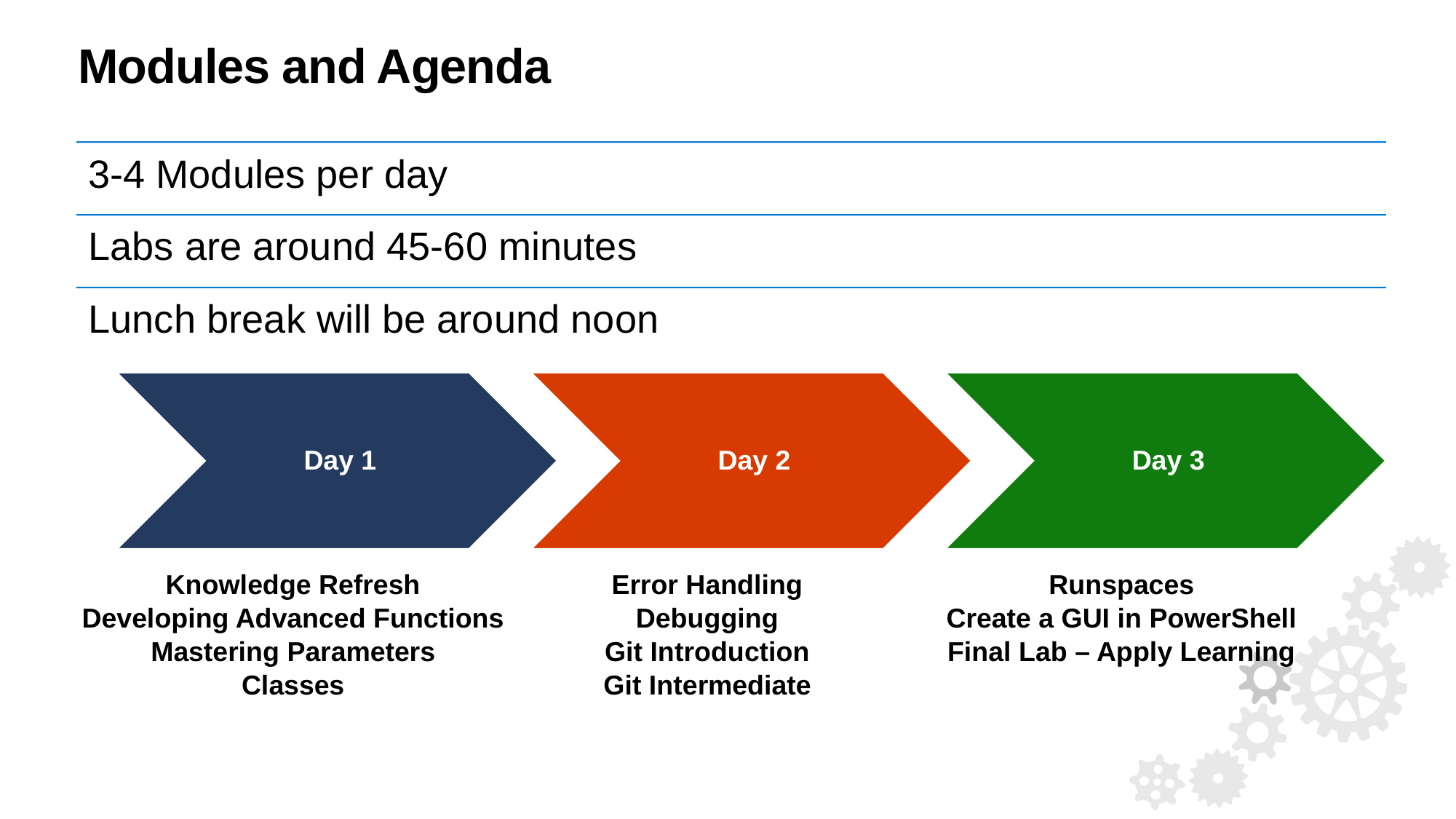

# Modules and Agenda
3-4 Modules per day
Labs are around 45-60 minutes
Lunch break will be around noon
Day 1
Knowledge Refresh
Developing Advanced Functions
Mastering Parameters
Classes
Day 2
Error Handling
Debugging
Git Introduction
Git Intermediate
Day 3
Runspaces
Create a GUI in PowerShell
Final Lab – Apply Learning